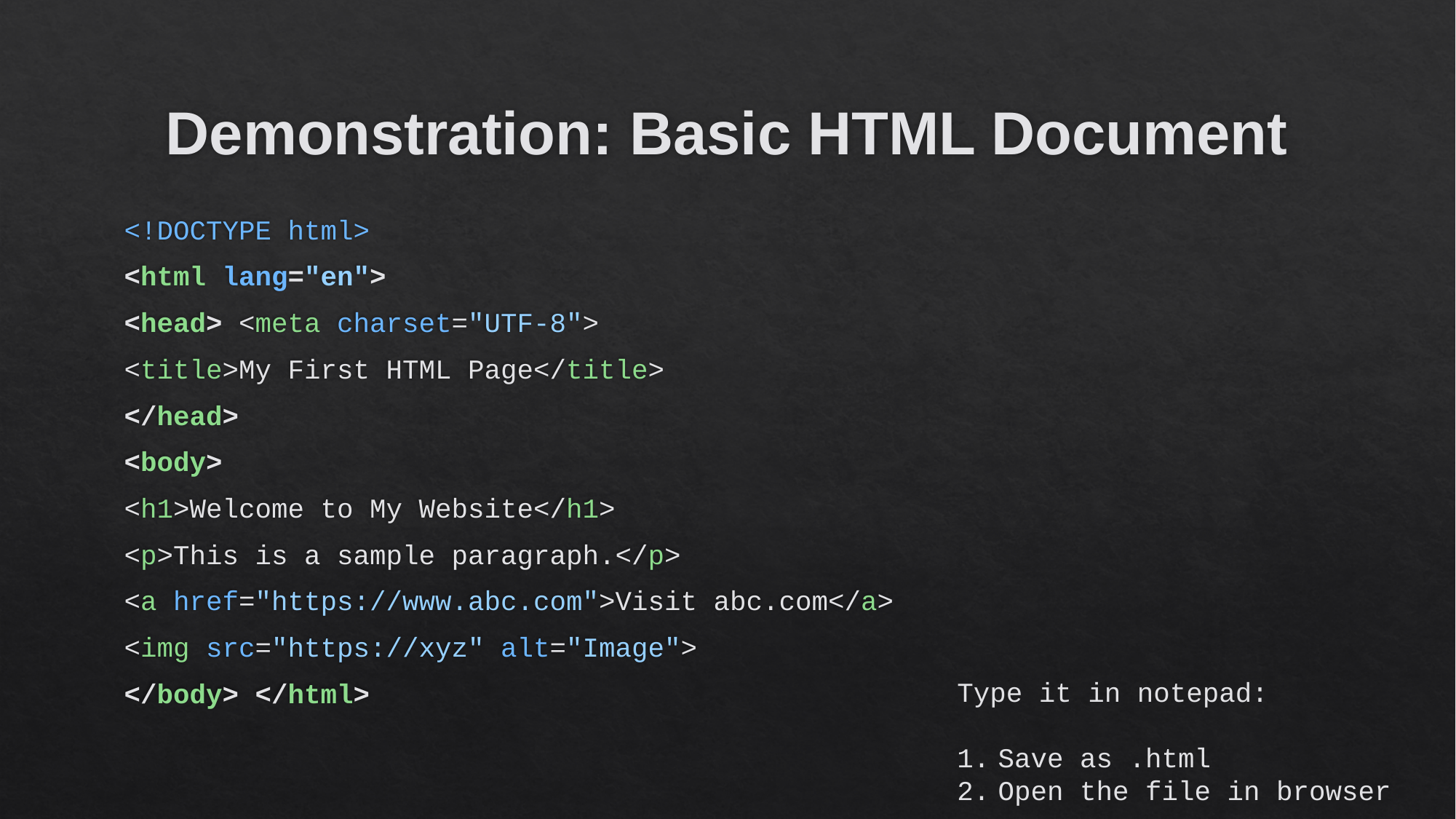

# Demonstration: Basic HTML Document
<!DOCTYPE html>
<html lang="en">
<head> <meta charset="UTF-8">
<title>My First HTML Page</title>
</head>
<body>
<h1>Welcome to My Website</h1>
<p>This is a sample paragraph.</p>
<a href="https://www.abc.com">Visit abc.com</a>
<img src="https://xyz" alt="Image">
</body> </html>
Type it in notepad:

Save as .html
Open the file in browser